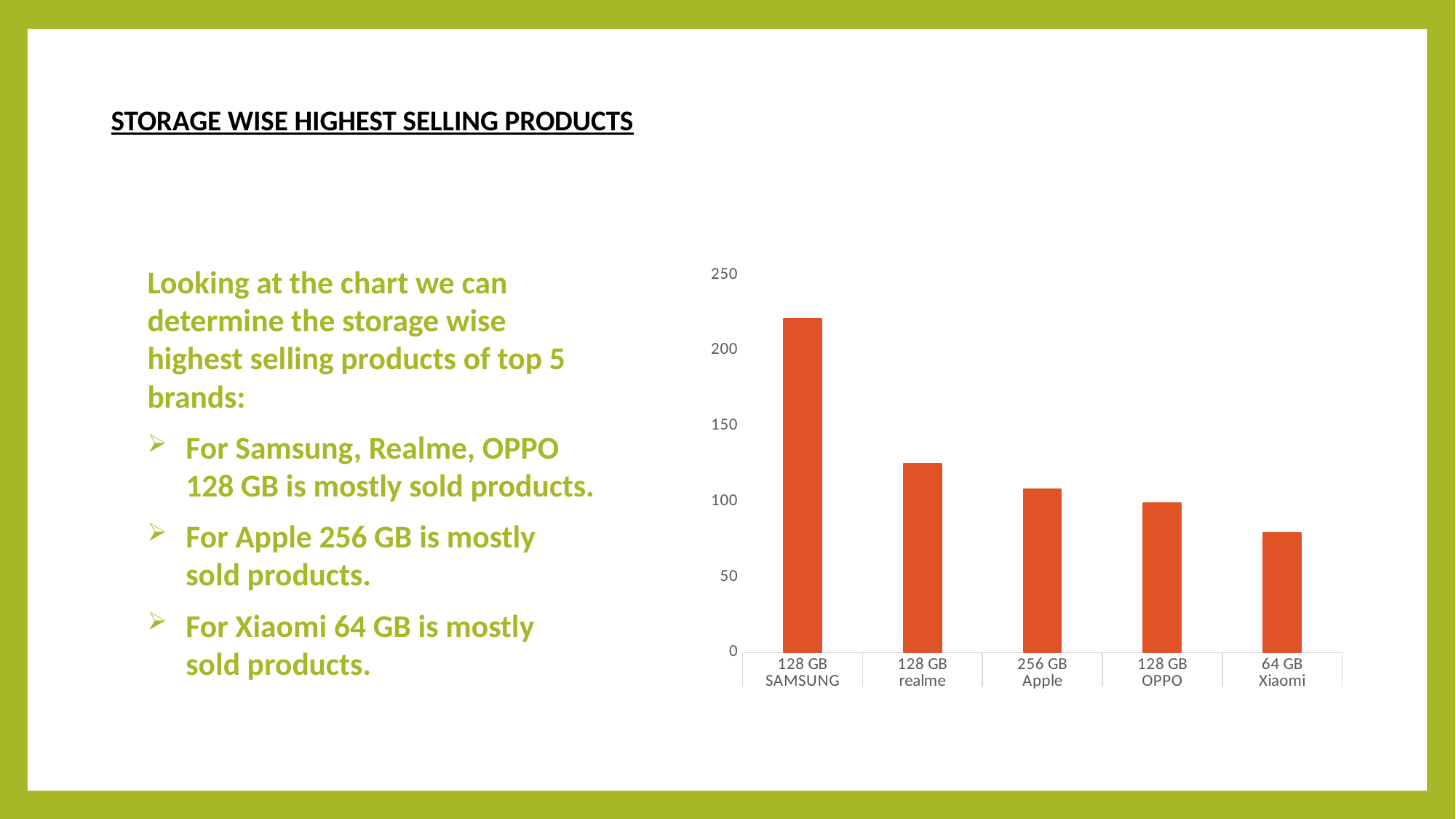

# STORAGE WISE HIGHEST SELLING PRODUCTS
Looking at the chart we can determine the storage wise highest selling products of top 5 brands:
For Samsung, Realme, OPPO 128 GB is mostly sold products.
For Apple 256 GB is mostly sold products.
For Xiaomi 64 GB is mostly sold products.

### Chart

| Category | Total |
|---|---|
| 128 GB | 221.0 |
| 128 GB | 125.0 |
| 256 GB | 108.0 |
| 128 GB | 99.0 |
| 64 GB | 79.0 |